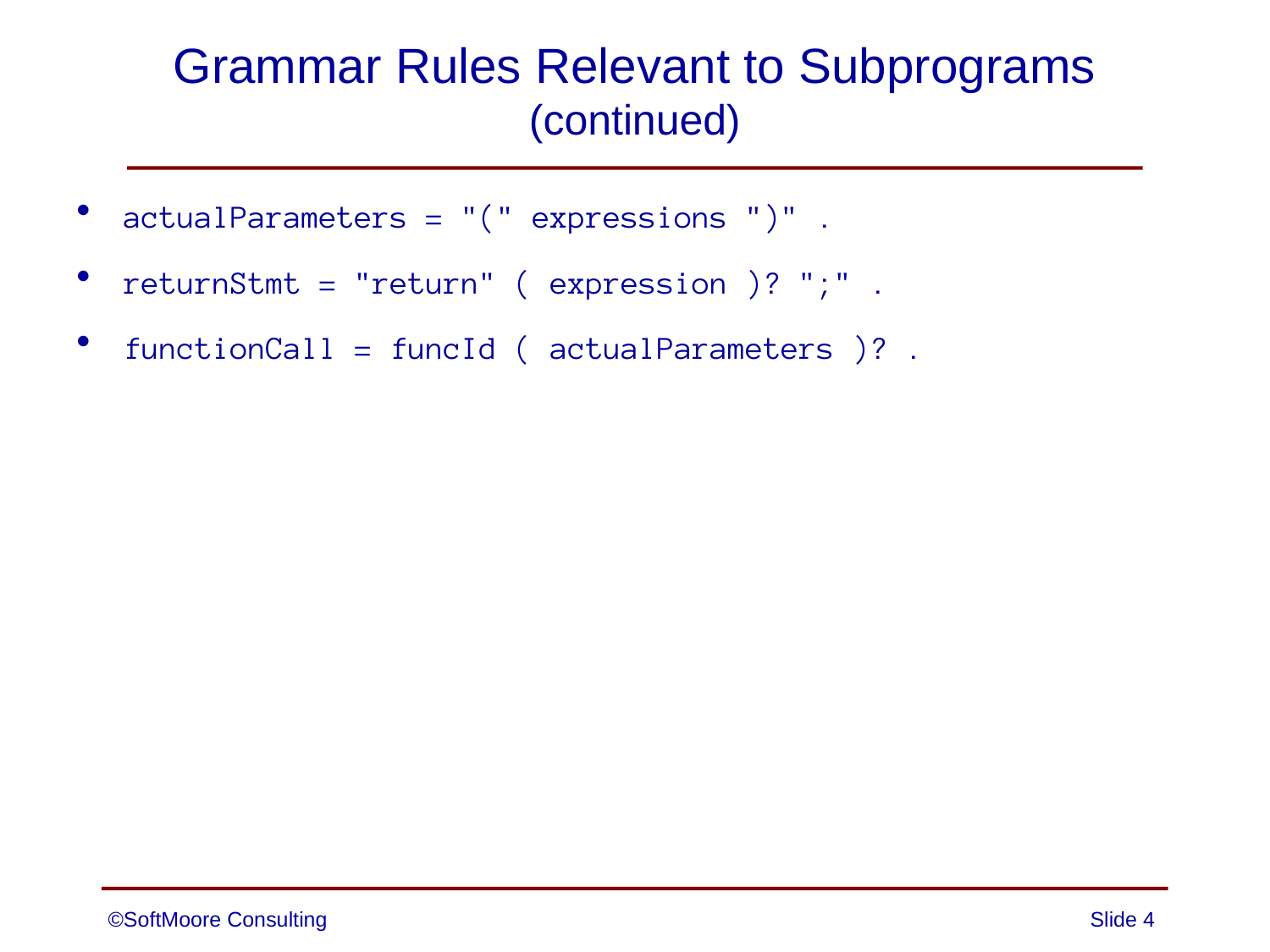

# Grammar Rules Relevant to Subprograms (continued)
actualParameters = "(" expressions ")" .
returnStmt = "return" ( expression )? ";" .
functionCall = funcId ( actualParameters )? .

©SoftMoore Consulting
Slide 4